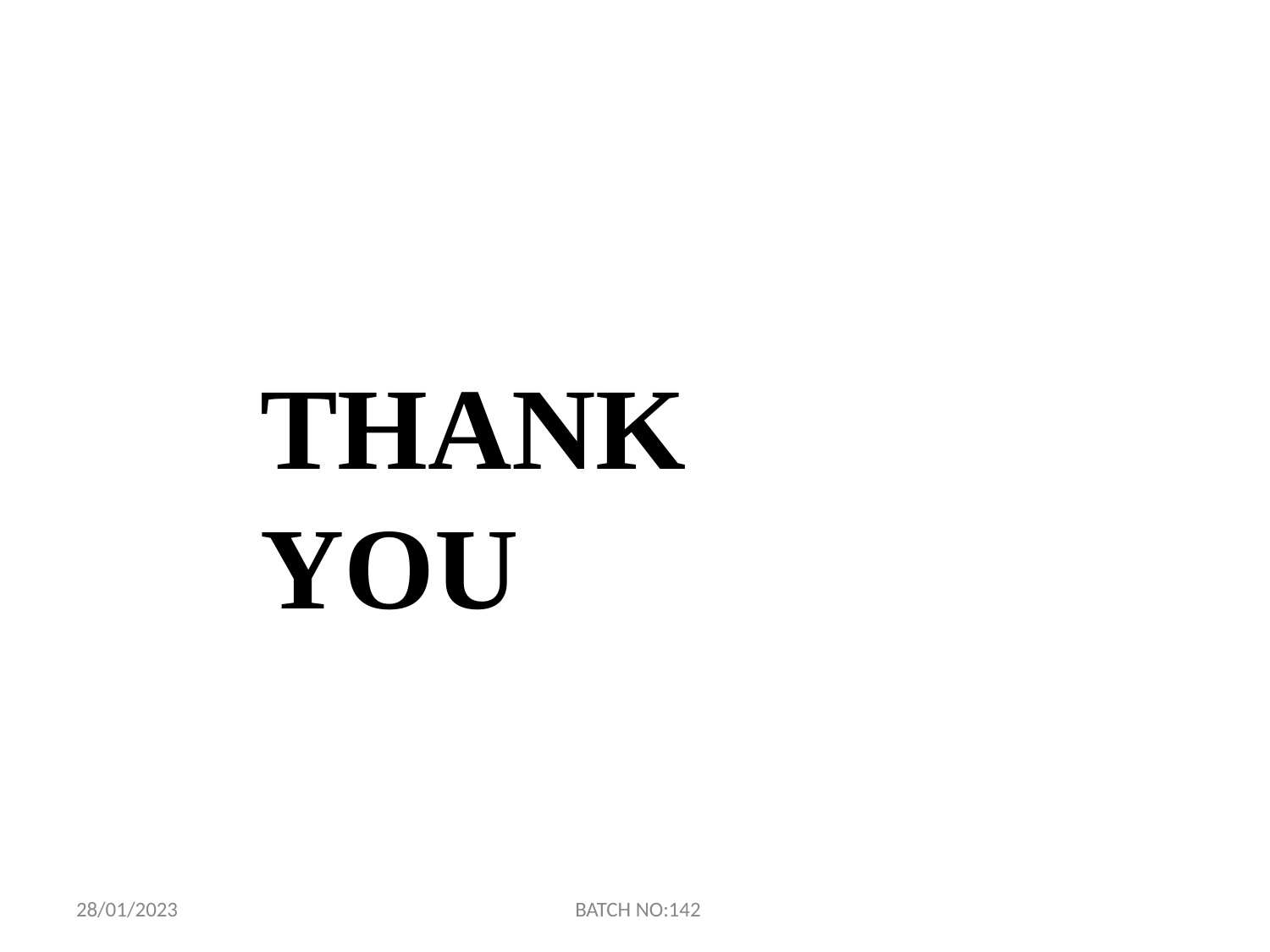

# THANK YOU
BATCH NO:142
28/01/2023
7